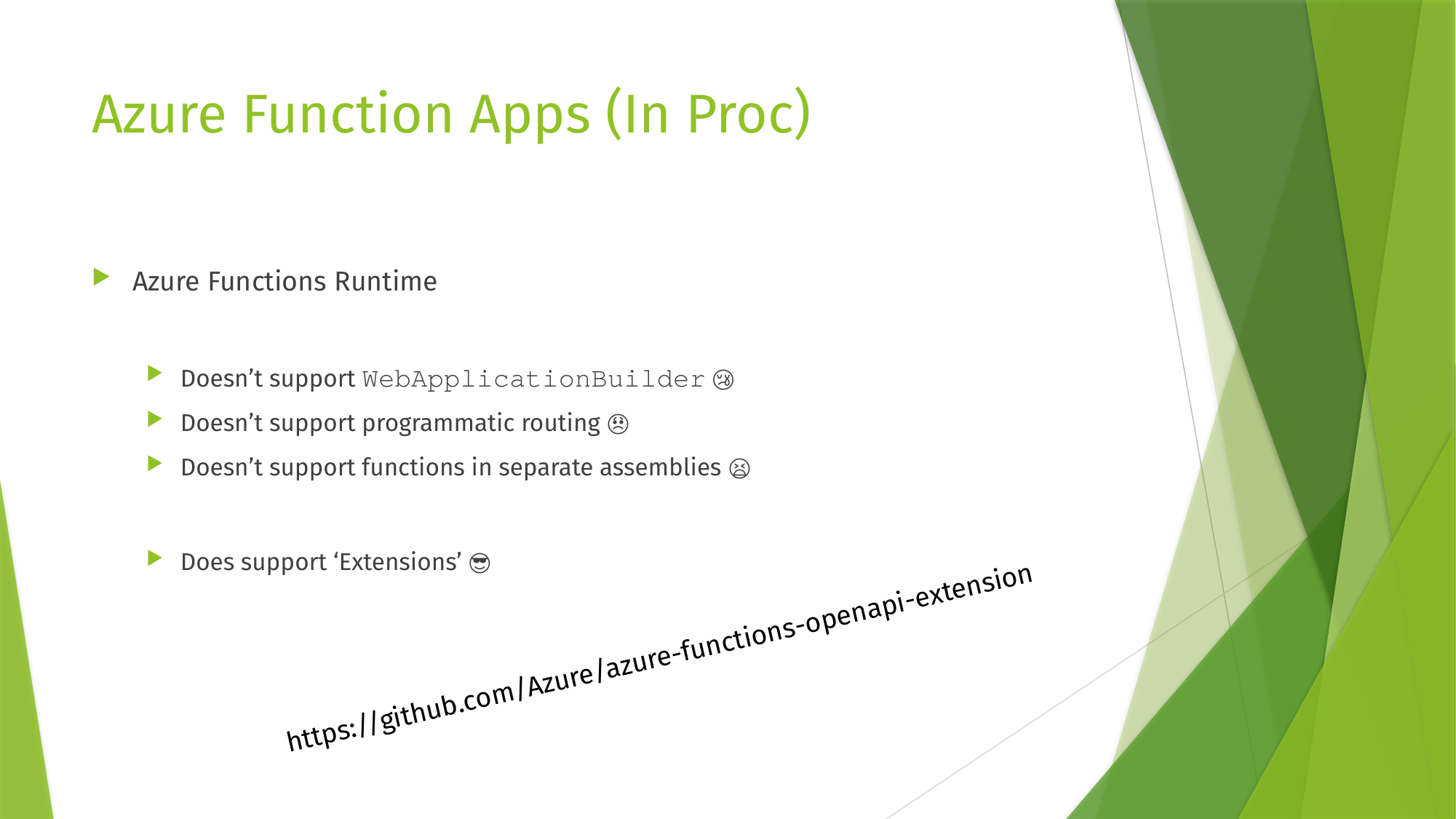

# Azure Function Apps (In Proc)
Azure Functions Runtime

Doesn’t support WebApplicationBuilder 😢
Doesn’t support programmatic routing 😞
Doesn’t support functions in separate assemblies 😫

Does support ‘Extensions’ 😎
https://github.com/Azure/azure-functions-openapi-extension